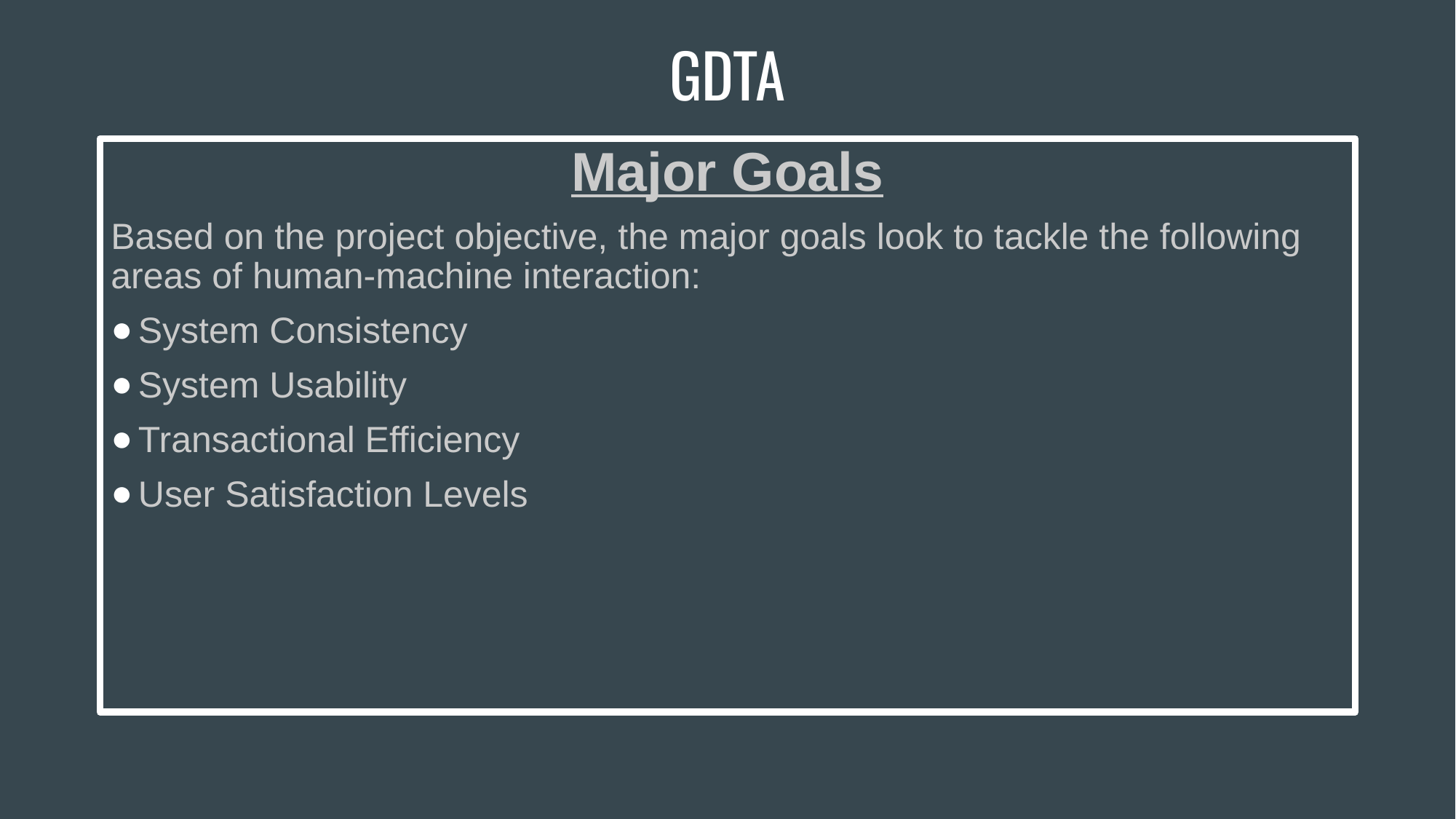

# GDTA
Major Goals
Based on the project objective, the major goals look to tackle the following areas of human-machine interaction:
System Consistency
System Usability
Transactional Efficiency
User Satisfaction Levels